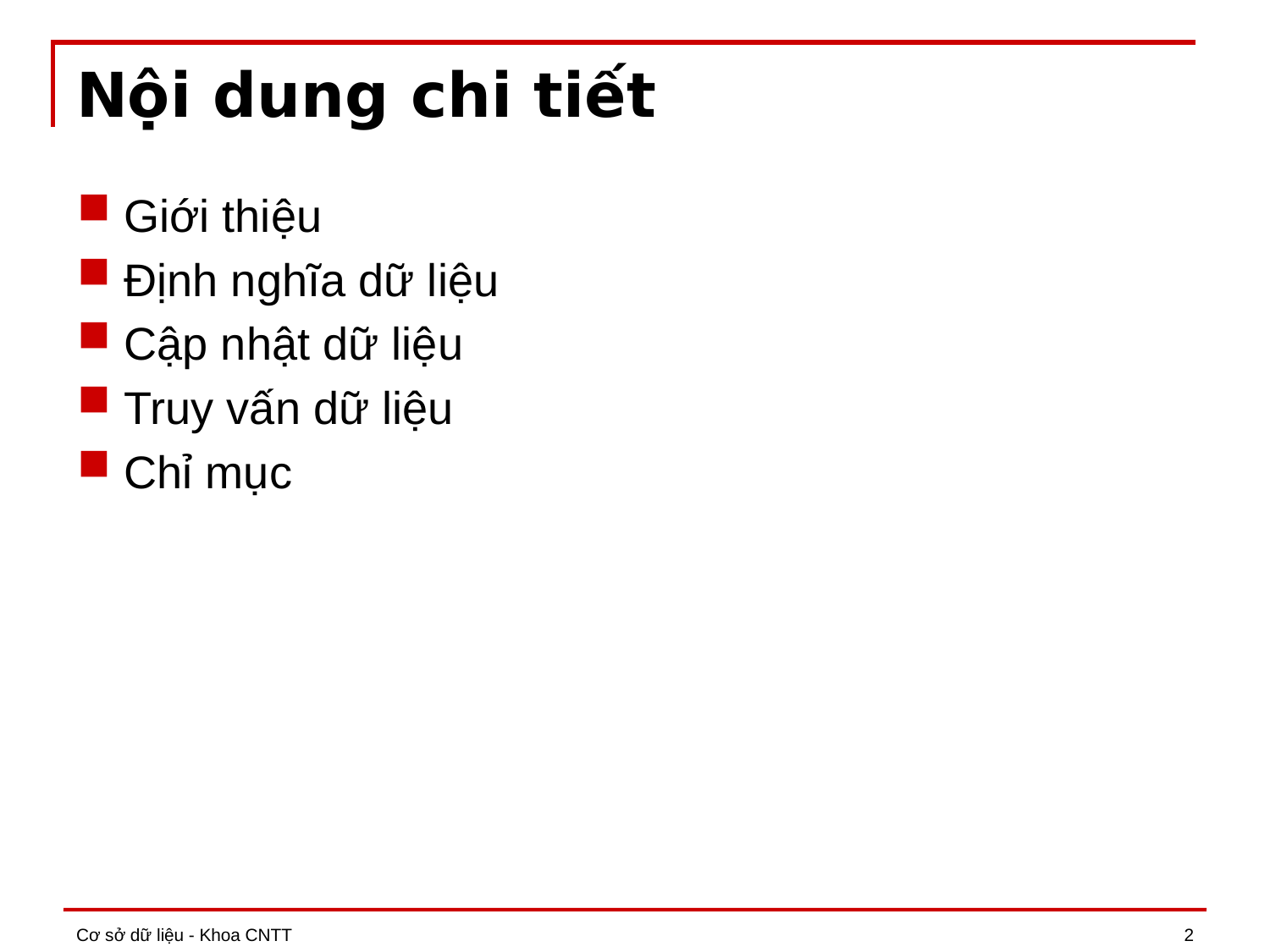

# Nội dung chi tiết
Giới thiệu
Định nghĩa dữ liệu
Cập nhật dữ liệu
Truy vấn dữ liệu
Chỉ mục

Cơ sở dữ liệu - Khoa CNTT
2